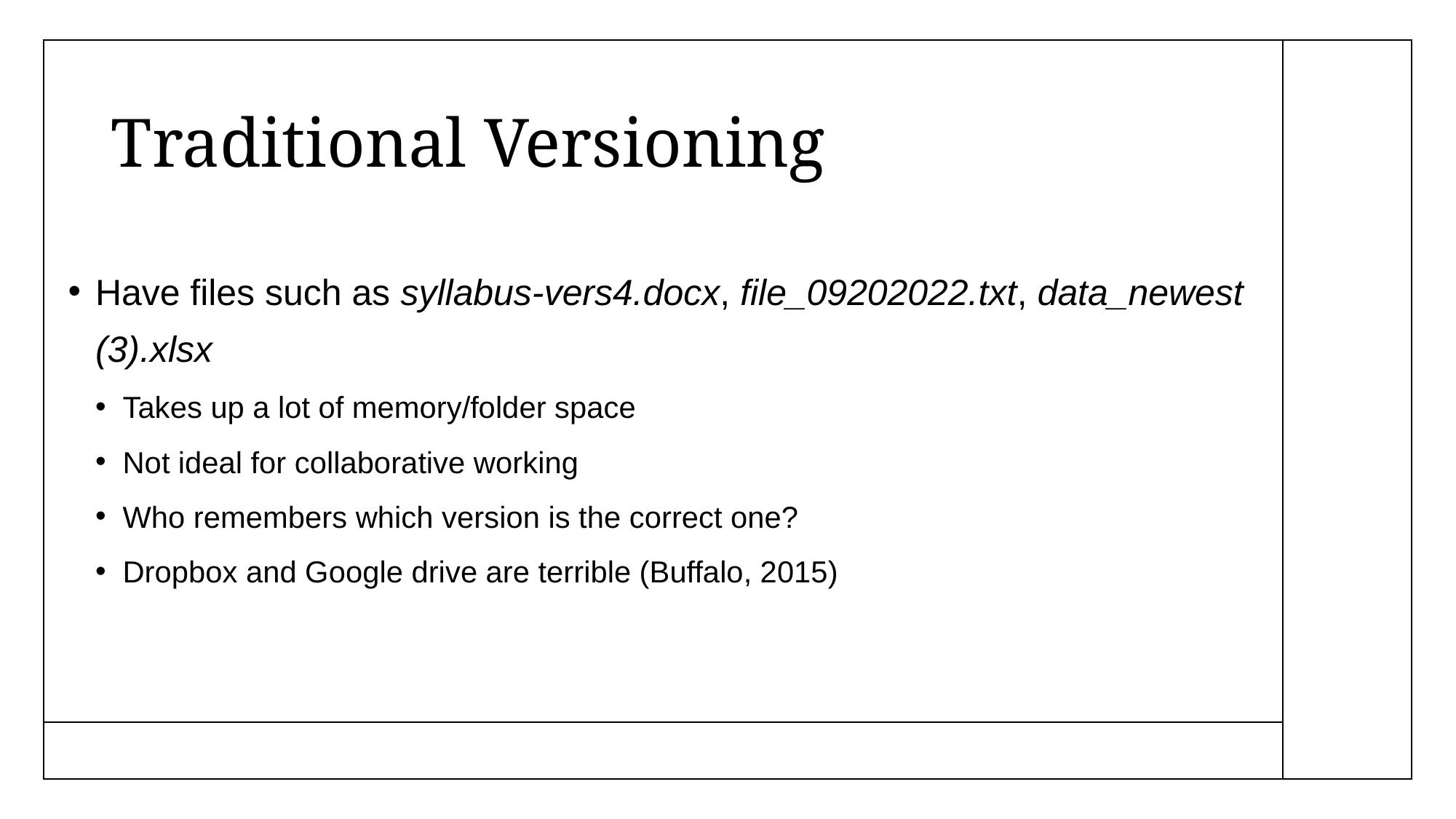

# Traditional Versioning
Have files such as syllabus-vers4.docx, file_09202022.txt, data_newest (3).xlsx
Takes up a lot of memory/folder space
Not ideal for collaborative working
Who remembers which version is the correct one?
Dropbox and Google drive are terrible (Buffalo, 2015)